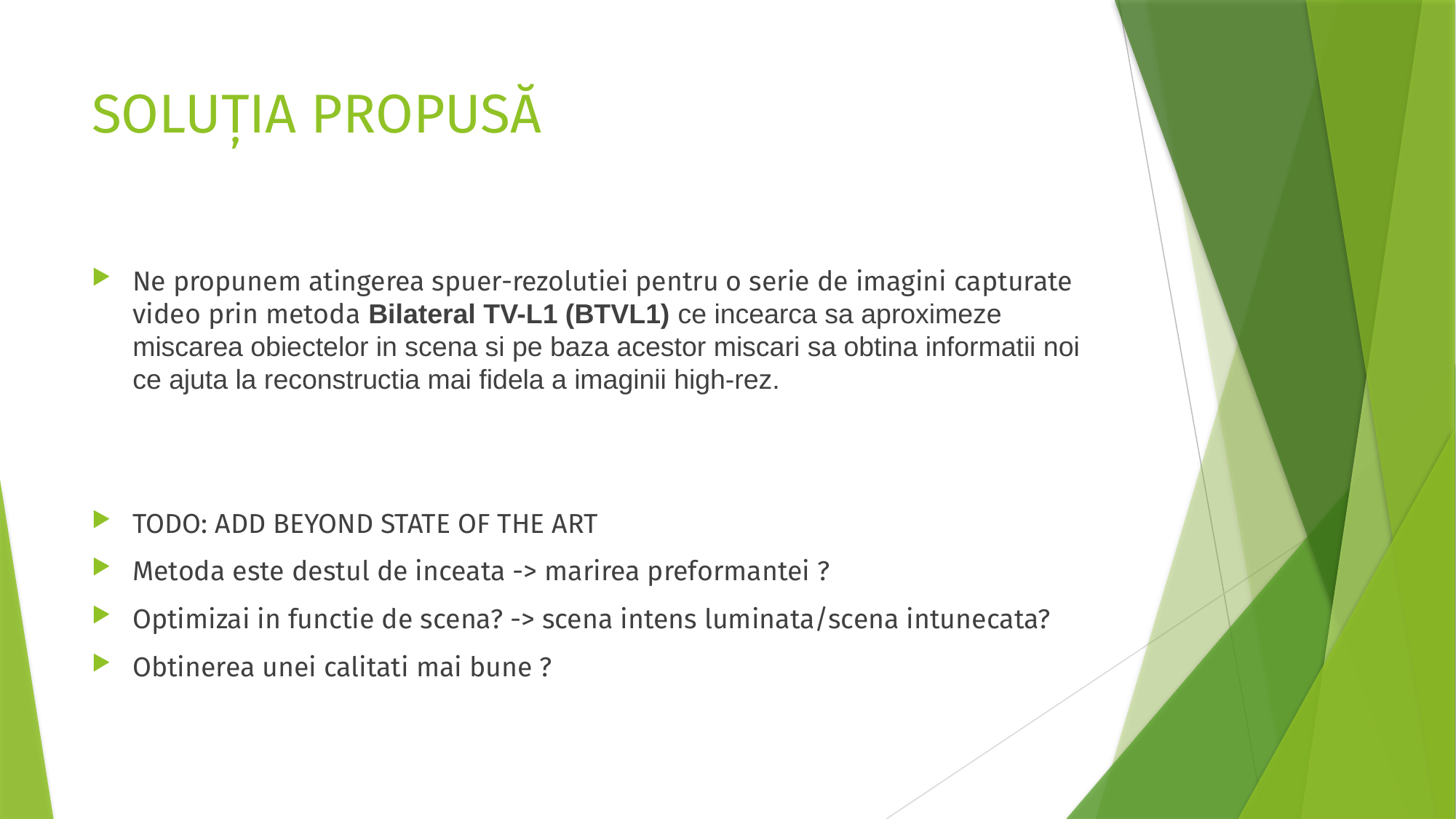

# SOLUȚIA PROPUSĂ
Ne propunem atingerea spuer-rezolutiei pentru o serie de imagini capturate video prin metoda Bilateral TV-L1 (BTVL1) ce incearca sa aproximeze miscarea obiectelor in scena si pe baza acestor miscari sa obtina informatii noi ce ajuta la reconstructia mai fidela a imaginii high-rez.

TODO: ADD BEYOND STATE OF THE ART
Metoda este destul de inceata -> marirea preformantei ?
Optimizai in functie de scena? -> scena intens luminata/scena intunecata?
Obtinerea unei calitati mai bune ?